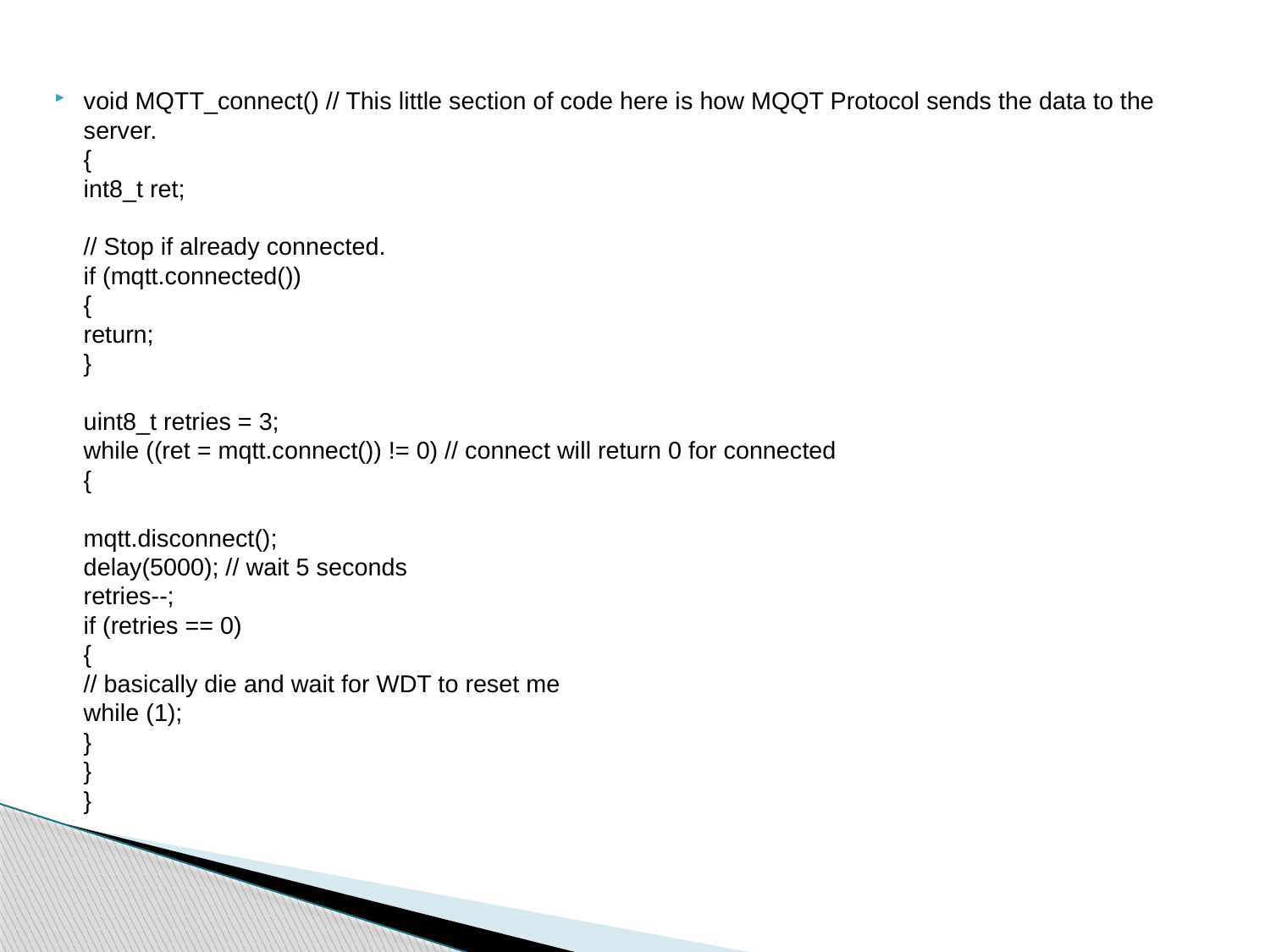

void MQTT_connect() // This little section of code here is how MQQT Protocol sends the data to the server.
{
int8_t ret;
// Stop if already connected.
if (mqtt.connected())
{
return;
}
uint8_t retries = 3;
while ((ret = mqtt.connect()) != 0) // connect will return 0 for connected
{
mqtt.disconnect();
delay(5000); // wait 5 seconds
retries--;
if (retries == 0)
{
// basically die and wait for WDT to reset me
while (1);
}
}
}